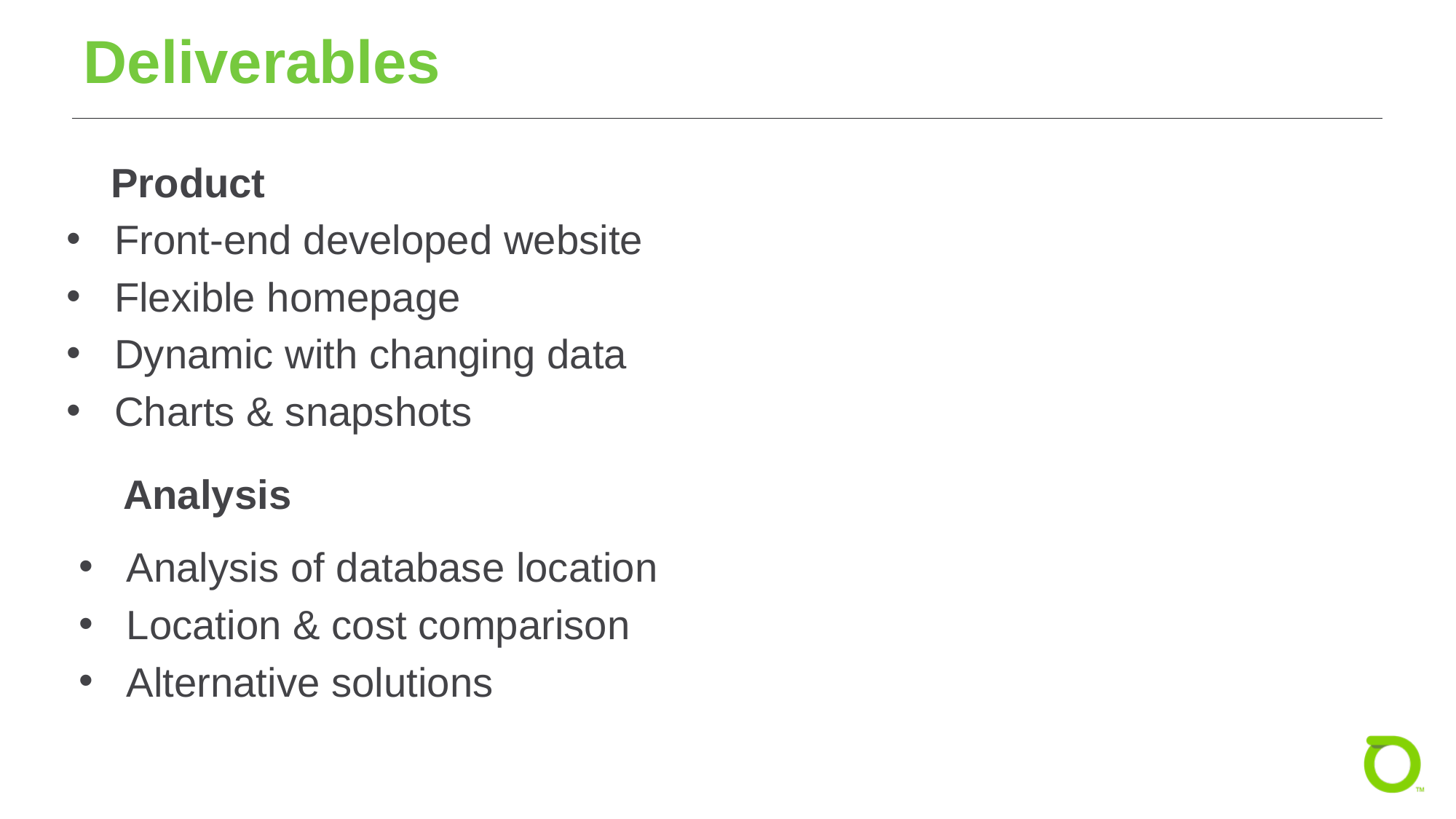

# Deliverables
Product
Front-end developed website
Flexible homepage
Dynamic with changing data
Charts & snapshots
Analysis
Analysis of database location
Location & cost comparison
Alternative solutions